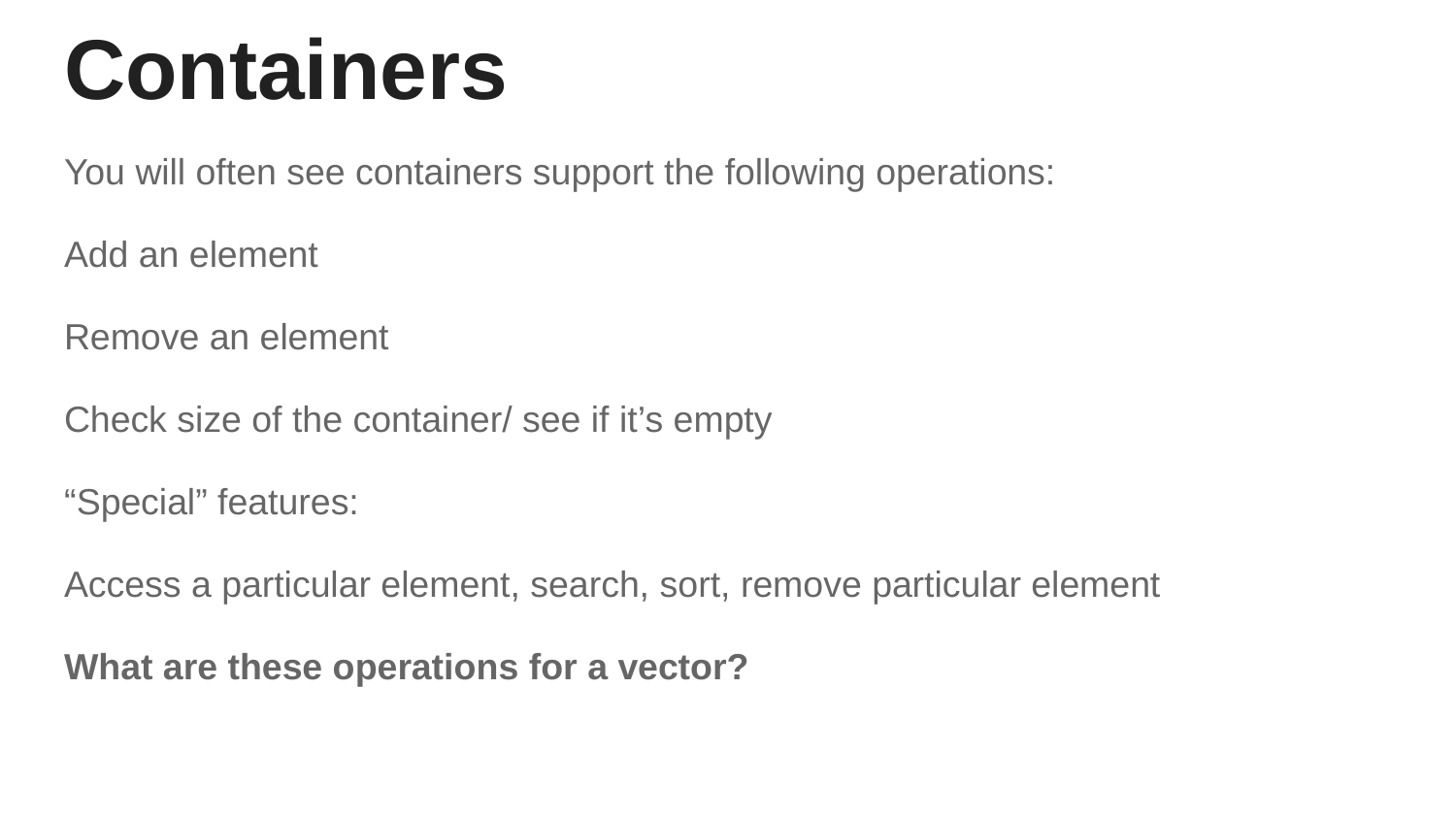

# Containers
You will often see containers support the following operations:
Add an element
Remove an element
Check size of the container/ see if it’s empty
“Special” features:
Access a particular element, search, sort, remove particular element
What are these operations for a vector?